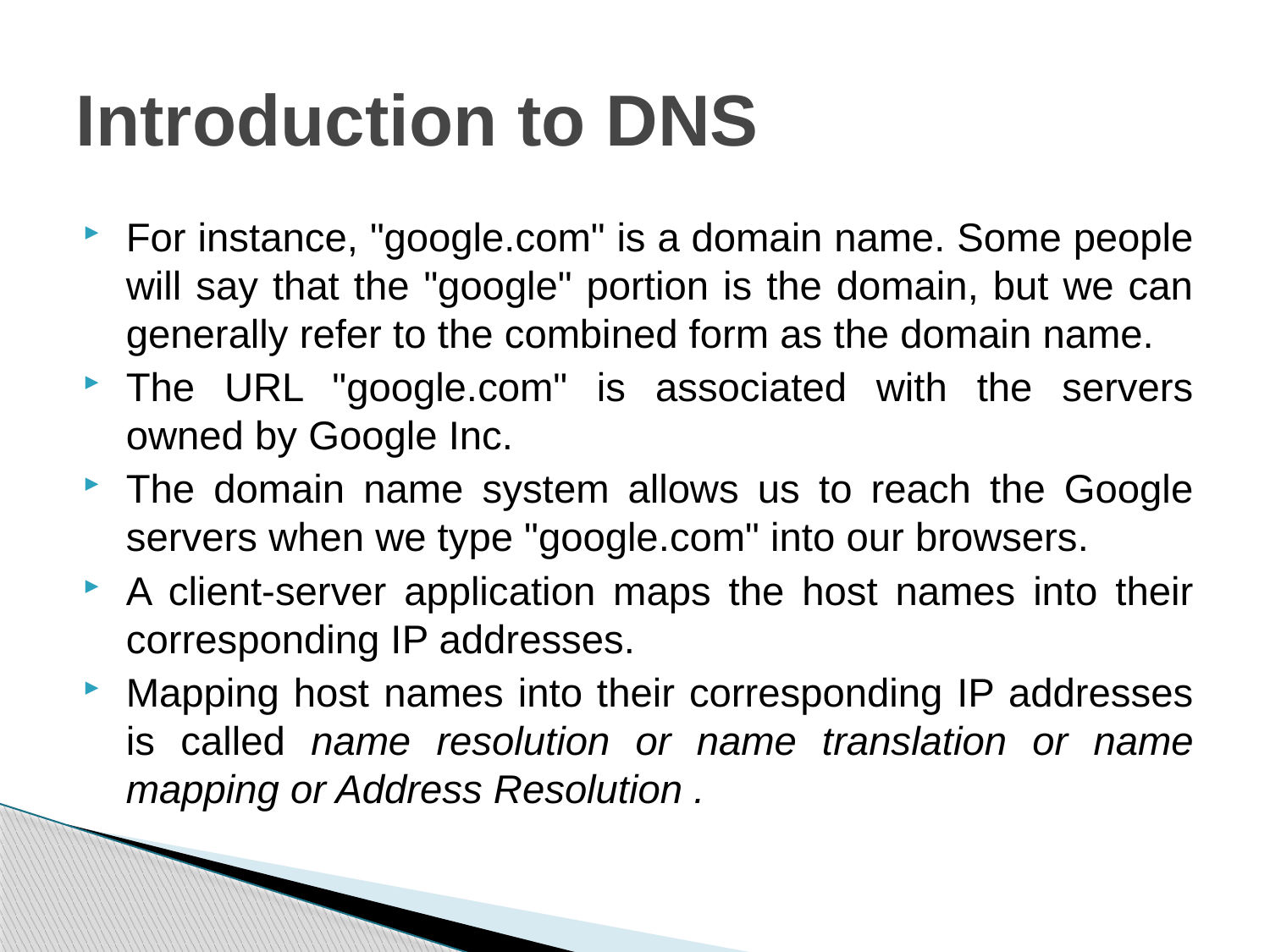

# Introduction to DNS
For instance, "google.com" is a domain name. Some people will say that the "google" portion is the domain, but we can generally refer to the combined form as the domain name.
The URL "google.com" is associated with the servers owned by Google Inc.
The domain name system allows us to reach the Google servers when we type "google.com" into our browsers.
A client-server application maps the host names into their corresponding IP addresses.
Mapping host names into their corresponding IP addresses is called name resolution or name translation or name mapping or Address Resolution .